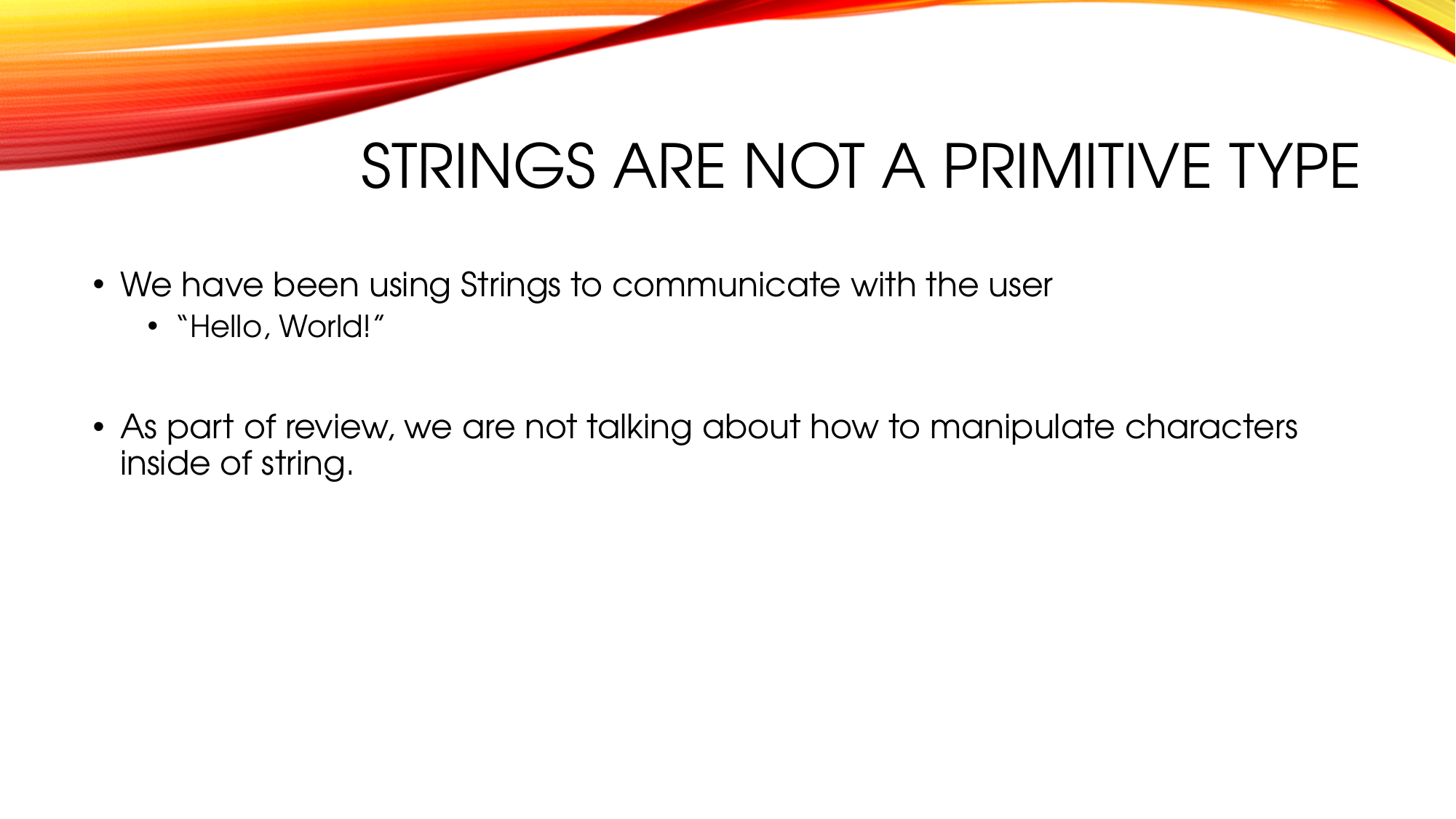

# Strings are not a primitive type
We have been using Strings to communicate with the user
“Hello, World!”

As part of review, we are not talking about how to manipulate characters inside of string.